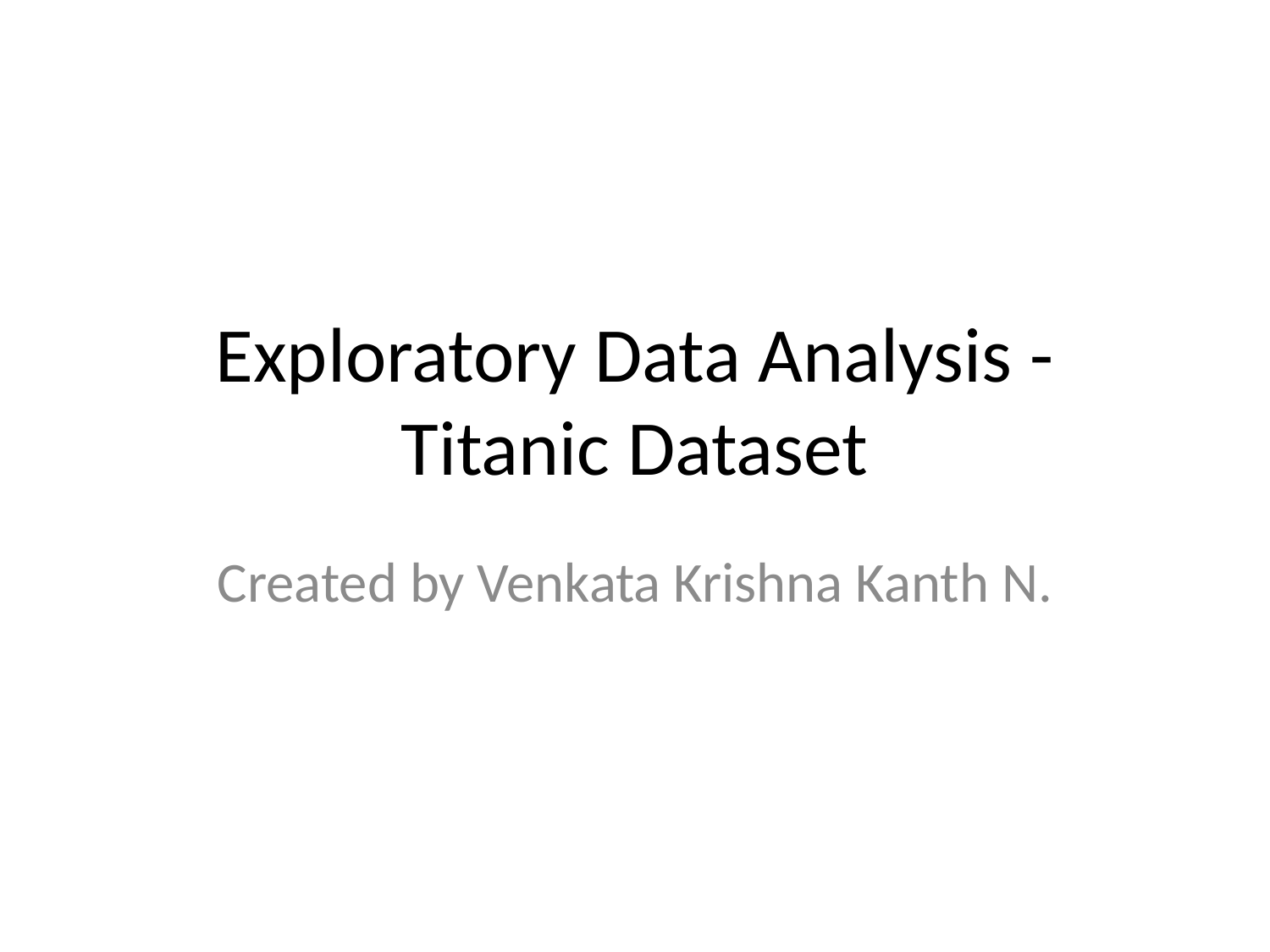

# Exploratory Data Analysis - Titanic Dataset
Created by Venkata Krishna Kanth N.